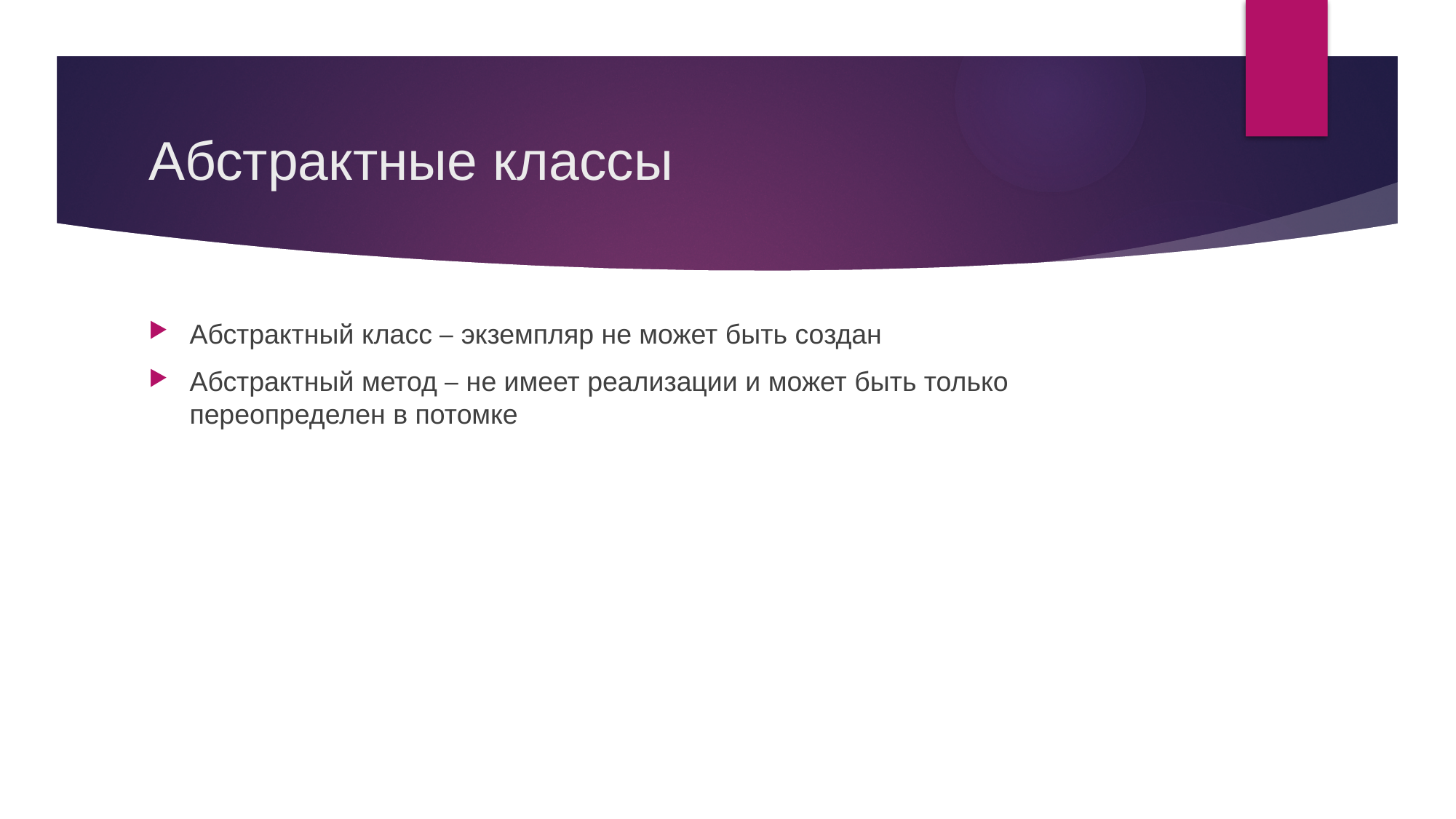

# Абстрактные классы
Абстрактный класс – экземпляр не может быть создан
Абстрактный метод – не имеет реализации и может быть только переопределен в потомке